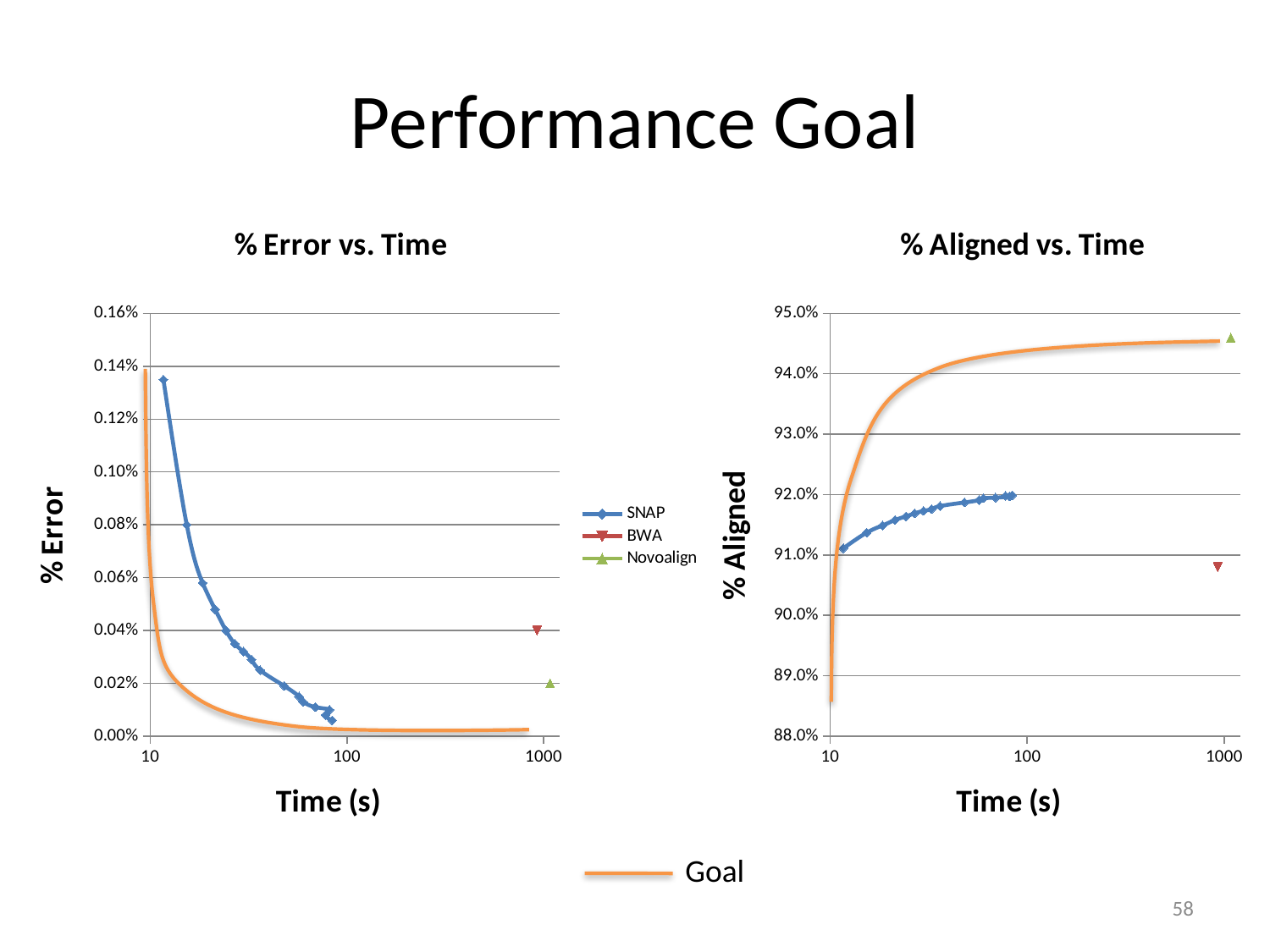

# Performance Goal

### Chart: % Error vs. Time

| Category |  |  |  |
|---|---|---|---|

### Chart: % Aligned vs. Time

| Category |  |  |  |
|---|---|---|---|

Goal
58